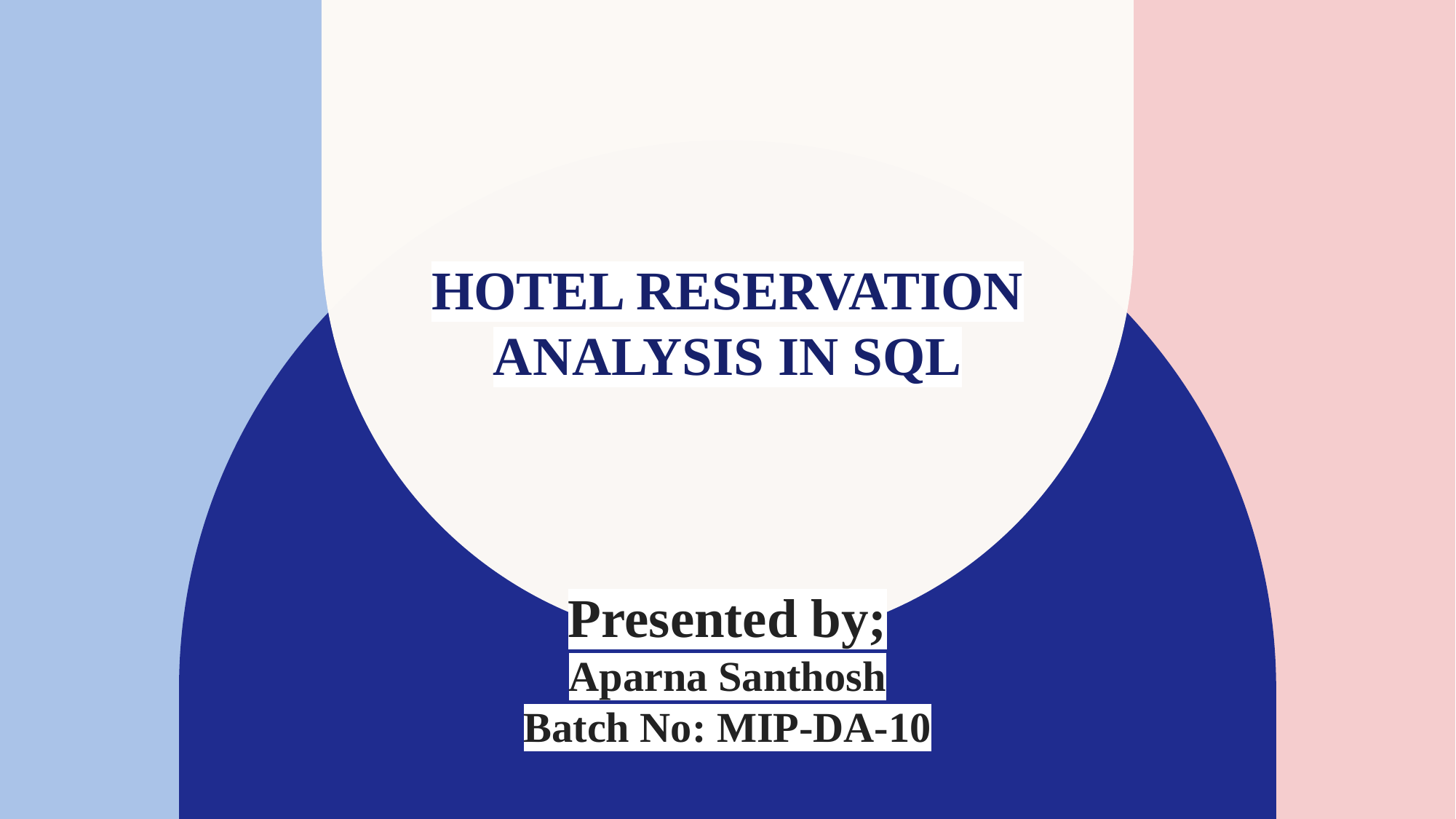

# Hotel Reservation Analysis in SQL Presented by; Aparna Santhosh Batch No: MIP-DA-10